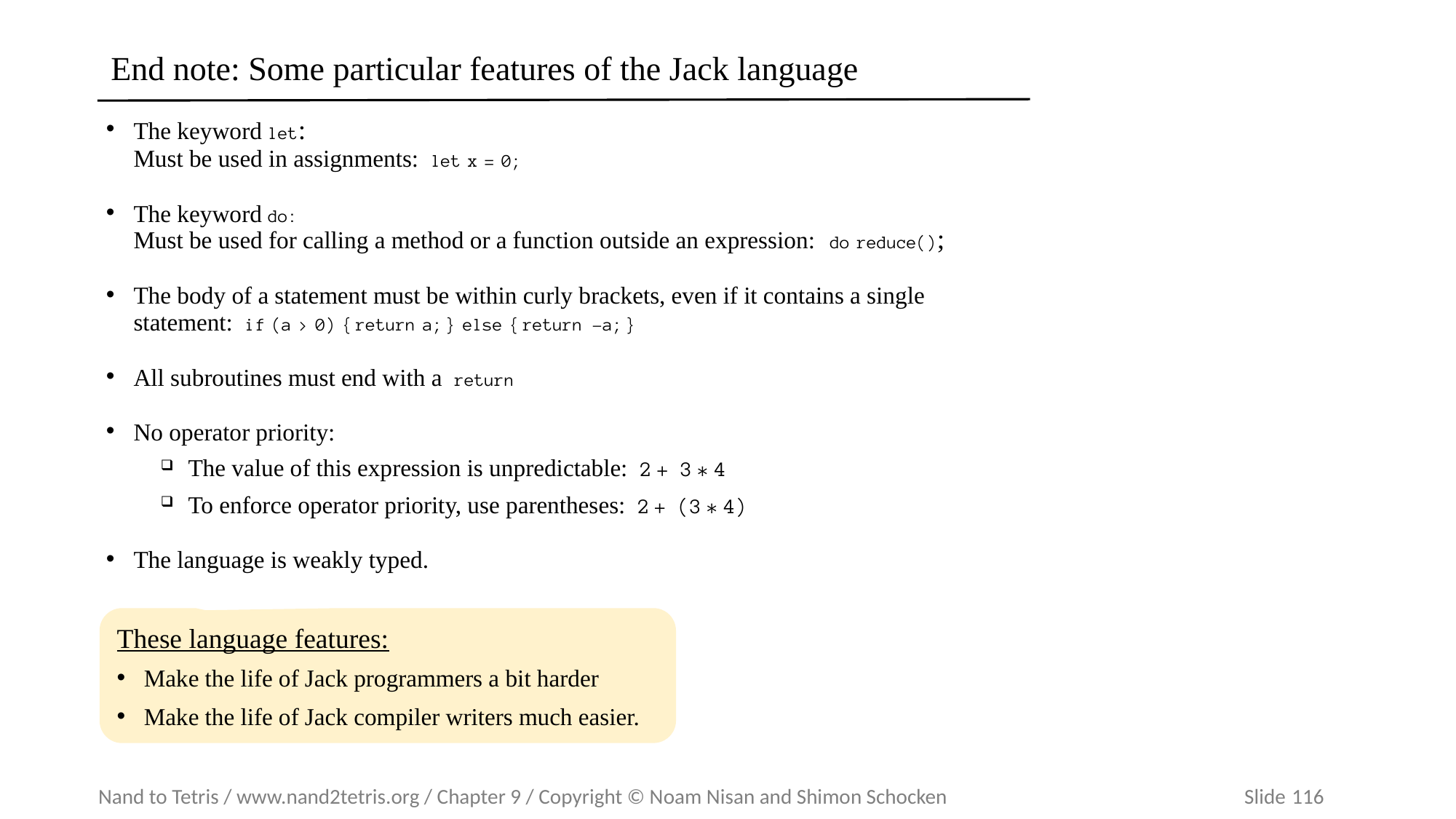

# End note: Some particular features of the Jack language
The keyword let:
Must be used in assignments:  let x = 0;
The keyword do:
Must be used for calling a method or a function outside an expression:  do reduce();
The body of a statement must be within curly brackets, even if it contains a single statement:  if (a > 0) { return a; } else { return –a; }
All subroutines must end with a  return
No operator priority:
The value of this expression is unpredictable:  2 + 3 * 4
To enforce operator priority, use parentheses:  2 + (3 * 4)
The language is weakly typed.
These language features:
Make the life of Jack programmers a bit harder
Make the life of Jack compiler writers much easier.